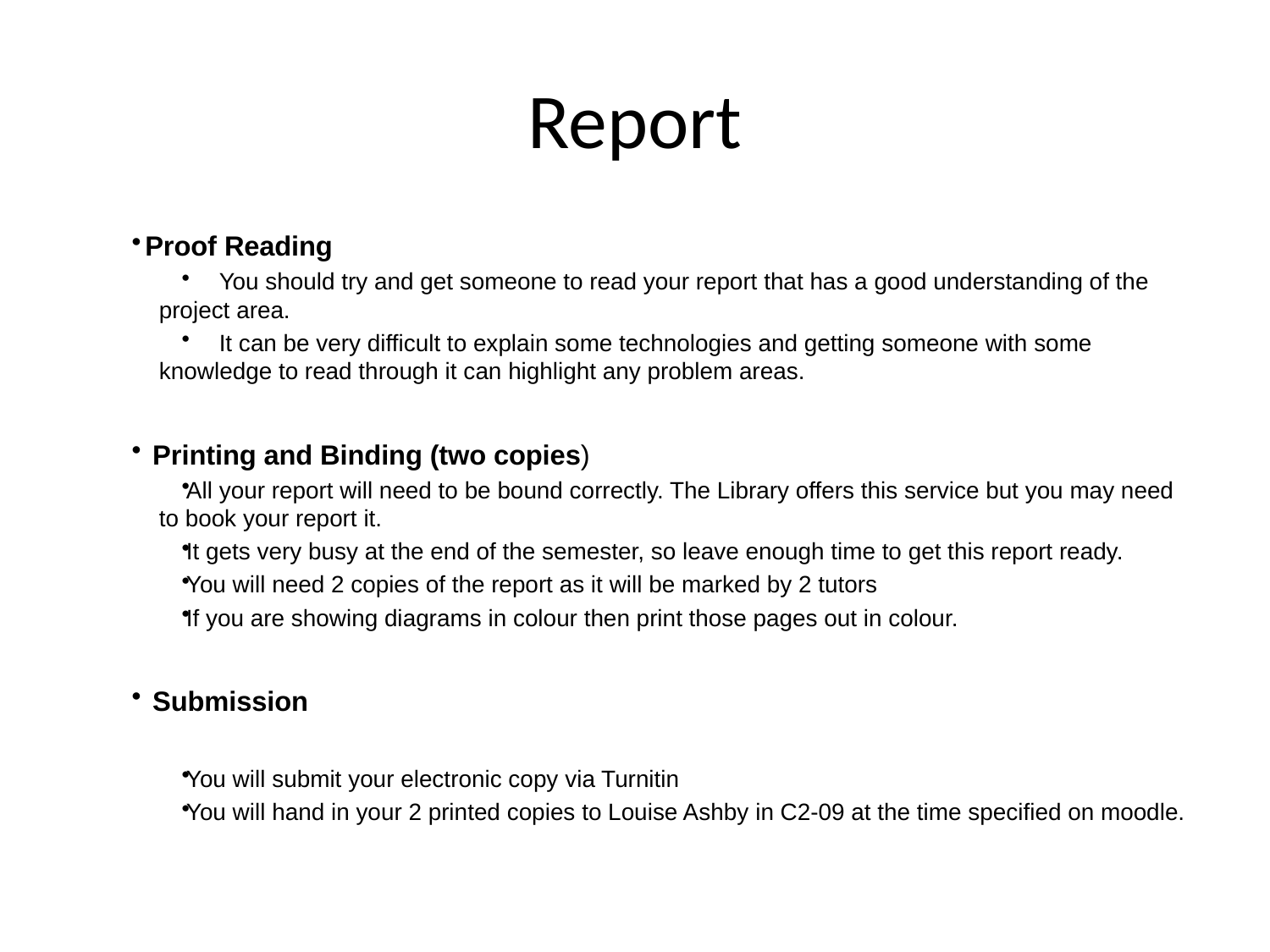

# Report
 Proof Reading
     You should try and get someone to read your report that has a good understanding of the project area.
     It can be very difficult to explain some technologies and getting someone with some knowledge to read through it can highlight any problem areas.

  Printing and Binding (two copies)
All your report will need to be bound correctly. The Library offers this service but you may need to book your report it.
It gets very busy at the end of the semester, so leave enough time to get this report ready.
You will need 2 copies of the report as it will be marked by 2 tutors
If you are showing diagrams in colour then print those pages out in colour.

  Submission

You will submit your electronic copy via Turnitin
You will hand in your 2 printed copies to Louise Ashby in C2-09 at the time specified on moodle.